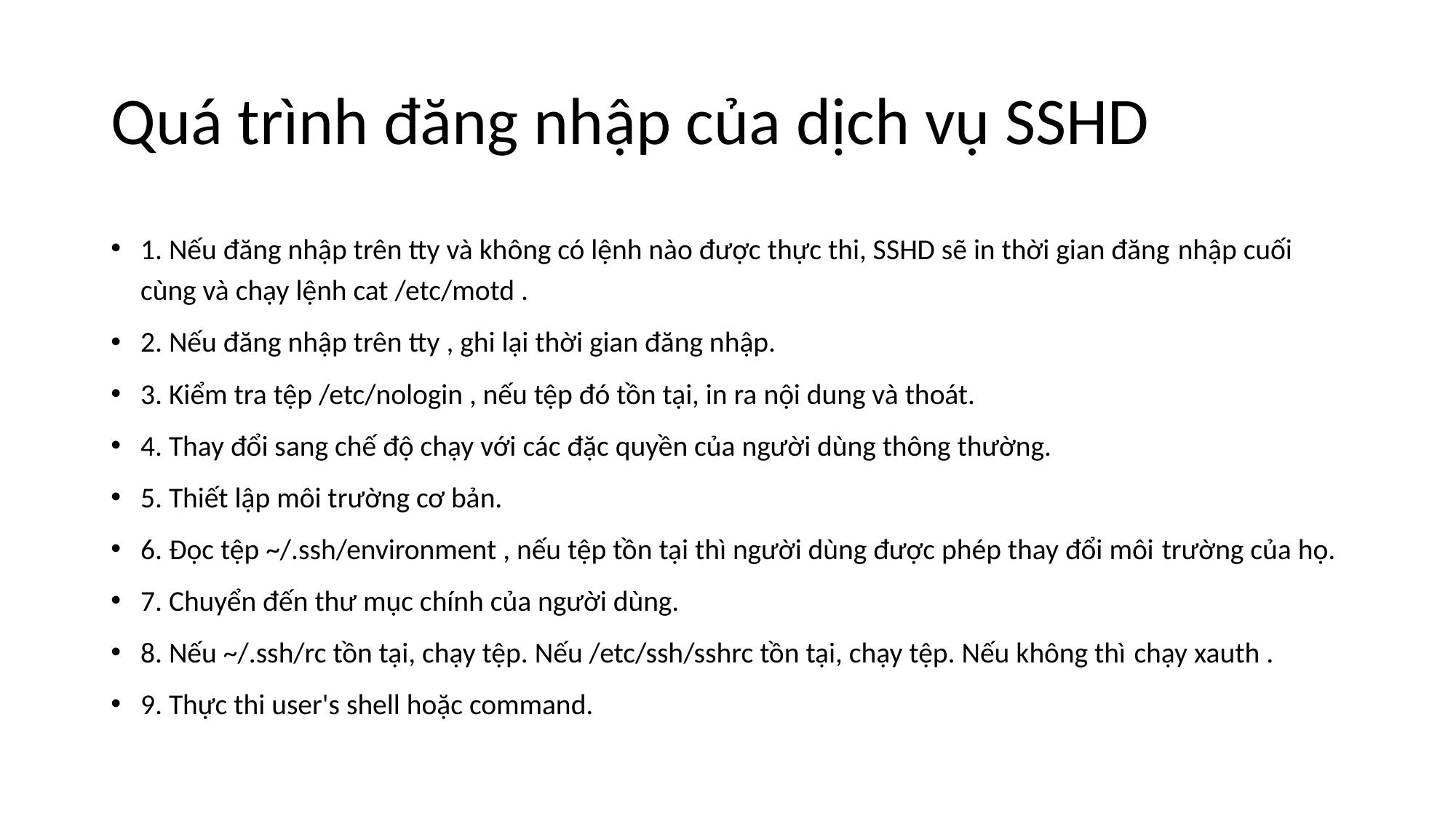

# Quá trình đăng nhập của dịch vụ SSHD
1. Nếu đăng nhập trên tty và không có lệnh nào được thực thi, SSHD sẽ in thời gian đăng nhập cuối cùng và chạy lệnh cat /etc/motd .
2. Nếu đăng nhập trên tty , ghi lại thời gian đăng nhập.
3. Kiểm tra tệp /etc/nologin , nếu tệp đó tồn tại, in ra nội dung và thoát.
4. Thay đổi sang chế độ chạy với các đặc quyền của người dùng thông thường.
5. Thiết lập môi trường cơ bản.
6. Đọc tệp ~/.ssh/environment , nếu tệp tồn tại thì người dùng được phép thay đổi môi trường của họ.
7. Chuyển đến thư mục chính của người dùng.
8. Nếu ~/.ssh/rc tồn tại, chạy tệp. Nếu /etc/ssh/sshrc tồn tại, chạy tệp. Nếu không thì chạy xauth .
9. Thực thi user's shell hoặc command.